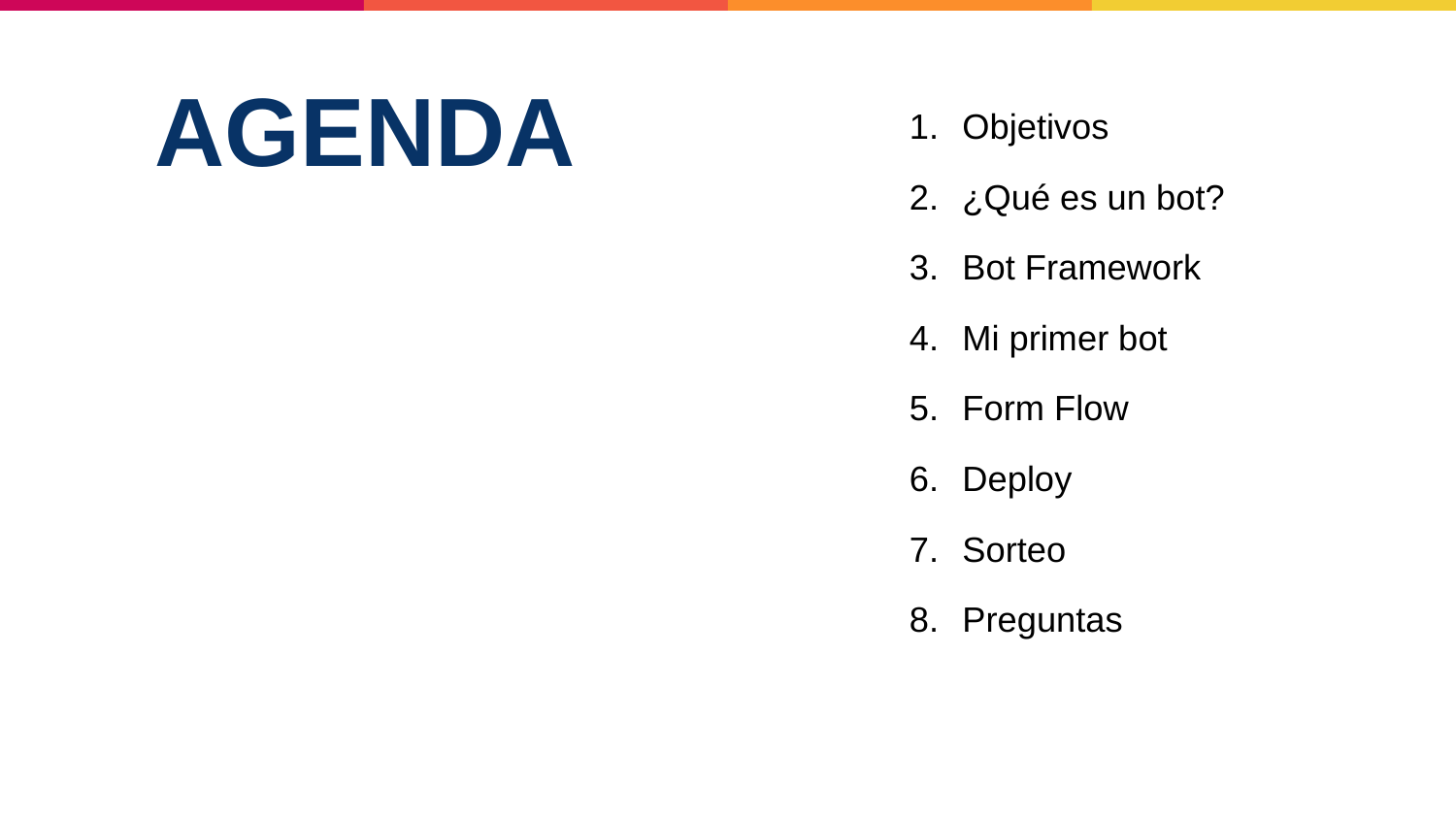

# AGENDA
Objetivos
¿Qué es un bot?
Bot Framework
Mi primer bot
Form Flow
Deploy
Sorteo
Preguntas